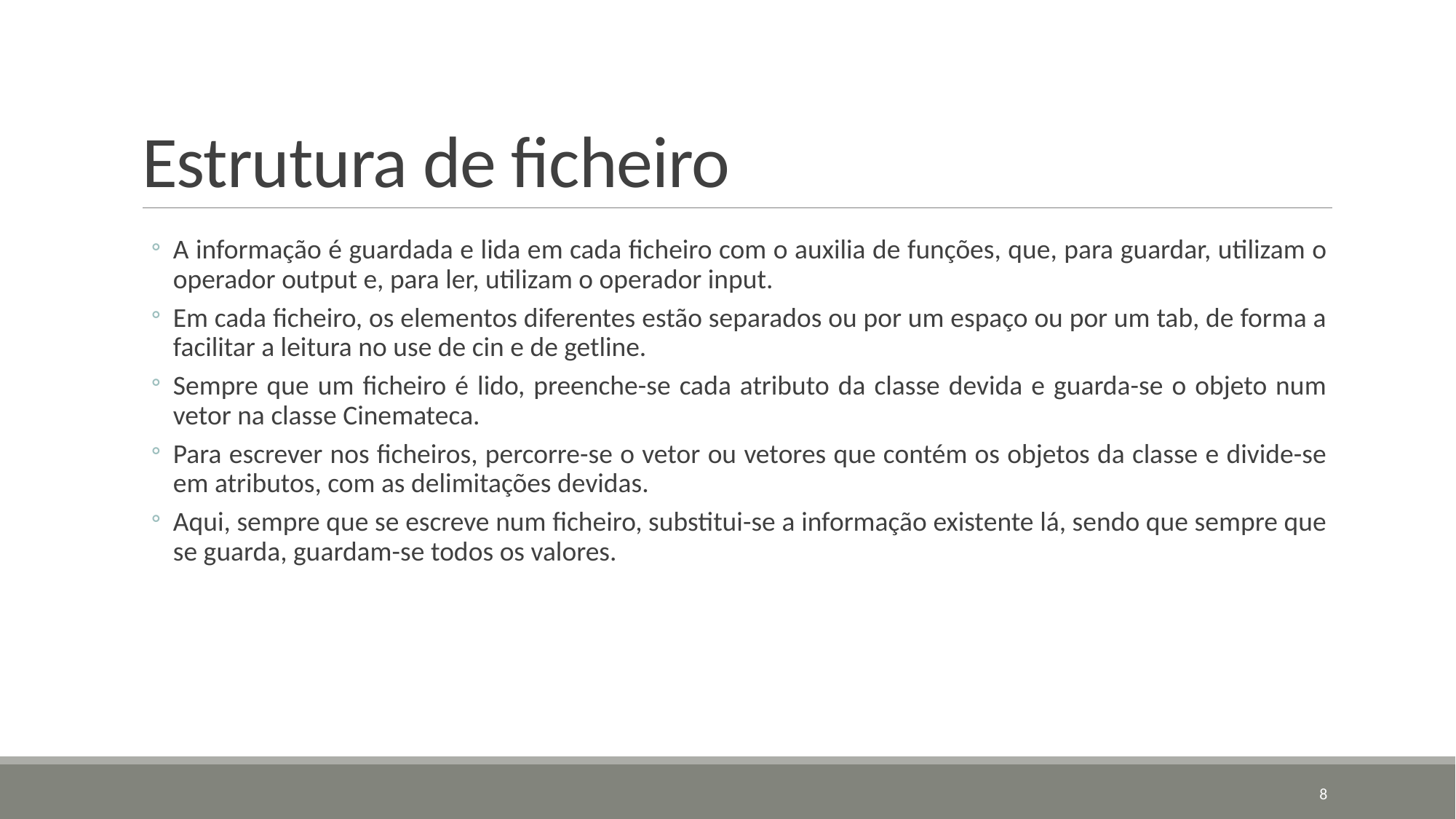

# Estrutura de ficheiro
A informação é guardada e lida em cada ficheiro com o auxilia de funções, que, para guardar, utilizam o operador output e, para ler, utilizam o operador input.
Em cada ficheiro, os elementos diferentes estão separados ou por um espaço ou por um tab, de forma a facilitar a leitura no use de cin e de getline.
Sempre que um ficheiro é lido, preenche-se cada atributo da classe devida e guarda-se o objeto num vetor na classe Cinemateca.
Para escrever nos ficheiros, percorre-se o vetor ou vetores que contém os objetos da classe e divide-se em atributos, com as delimitações devidas.
Aqui, sempre que se escreve num ficheiro, substitui-se a informação existente lá, sendo que sempre que se guarda, guardam-se todos os valores.
8